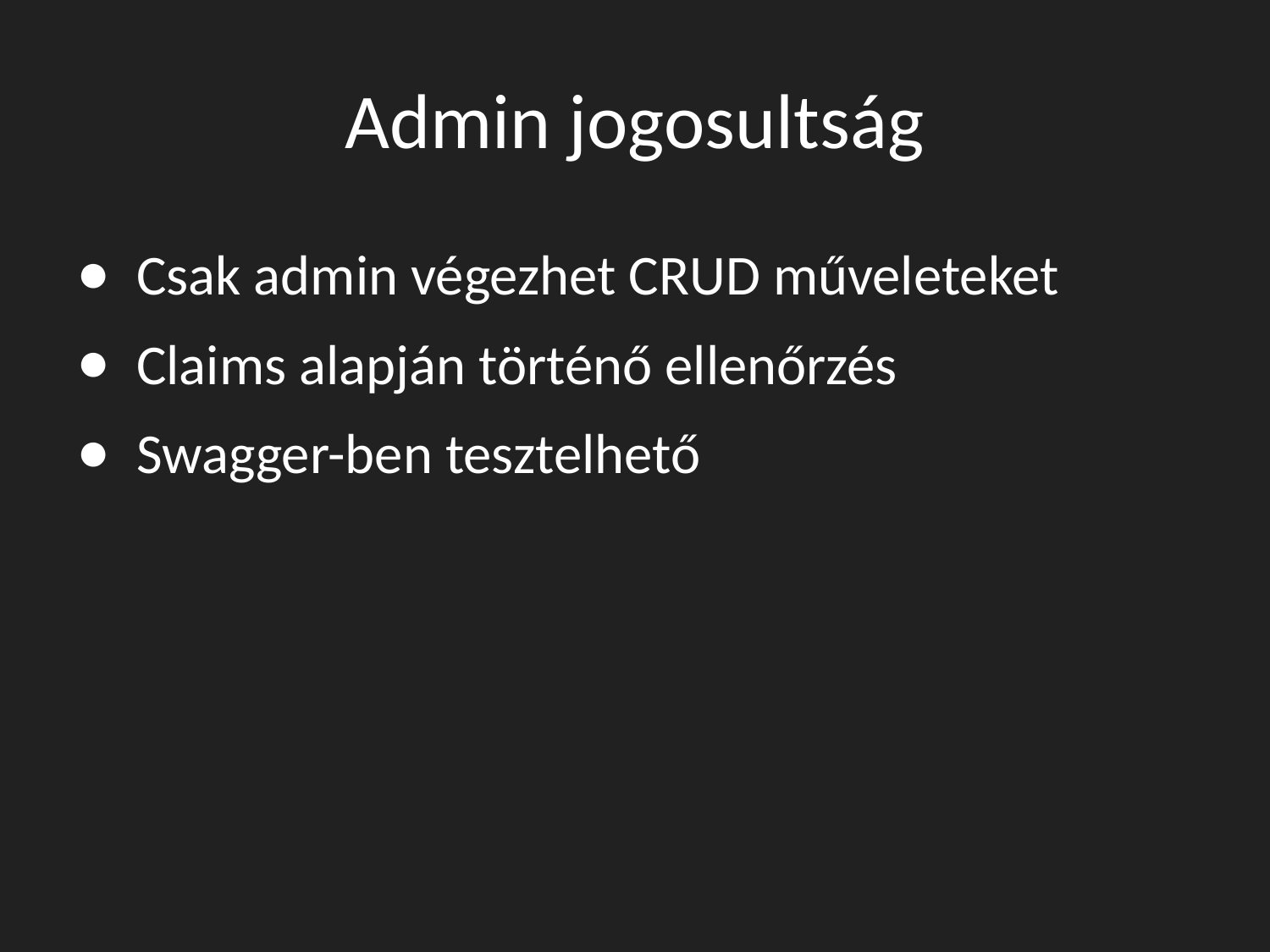

# Admin jogosultság
 Csak admin végezhet CRUD műveleteket
 Claims alapján történő ellenőrzés
 Swagger-ben tesztelhető